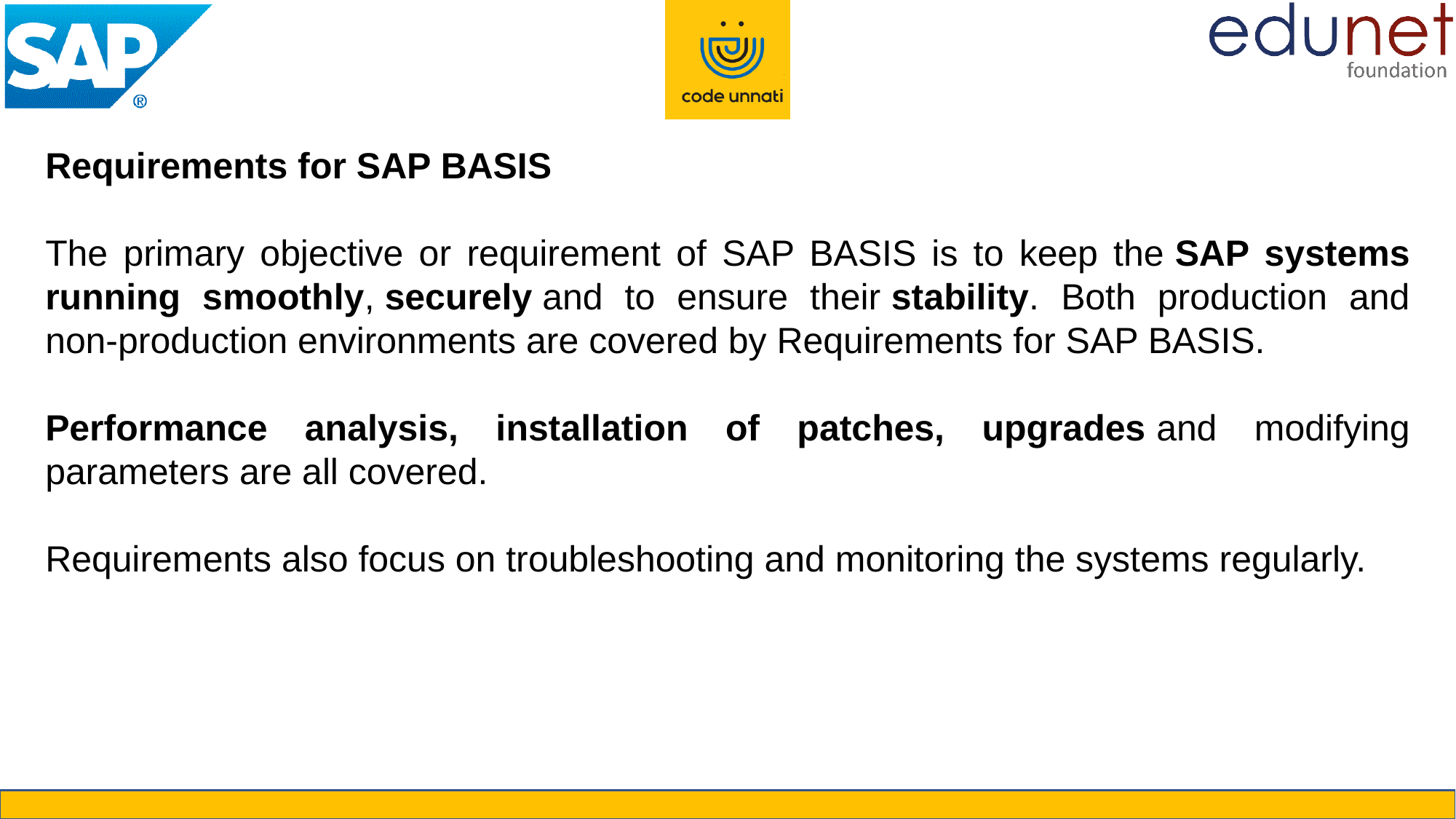

Requirements for SAP BASIS

The primary objective or requirement of SAP BASIS is to keep the SAP systems running smoothly, securely and to ensure their stability. Both production and non-production environments are covered by Requirements for SAP BASIS.

Performance analysis, installation of patches, upgrades and modifying parameters are all covered.

Requirements also focus on troubleshooting and monitoring the systems regularly.